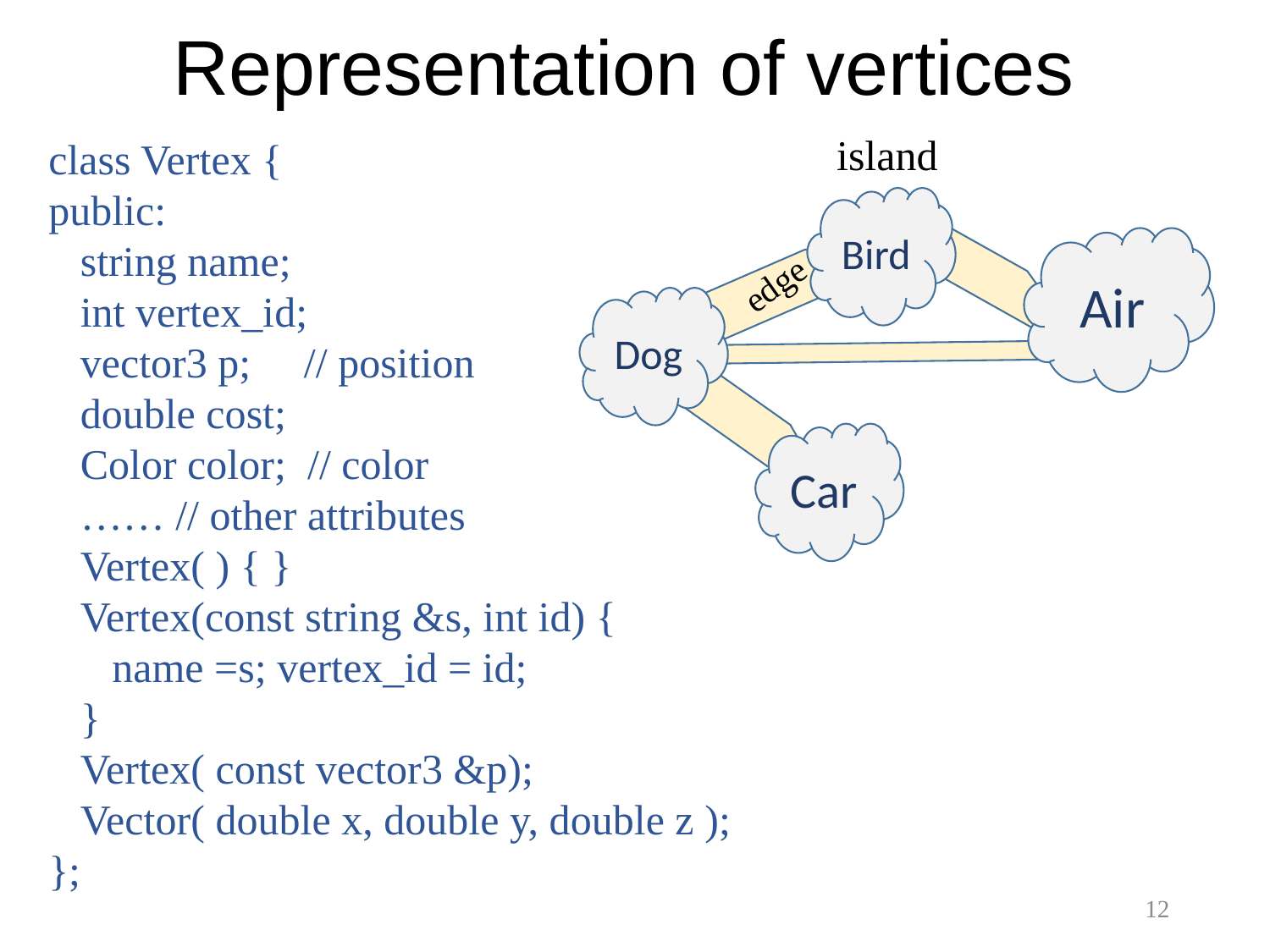

# Representation of vertices
island

Bird
Air

edge
Dog

Car
class Vertex {
public:
   string name;
   int vertex_id;
   vector3 p;     // position
   double cost;
   Color color;  // color
   …… // other attributes
   Vertex( ) { }
   Vertex(const string &s, int id) {
      name =s; vertex_id = id;
   }
   Vertex( const vector3 &p);
   Vector( double x, double y, double z );
};
12